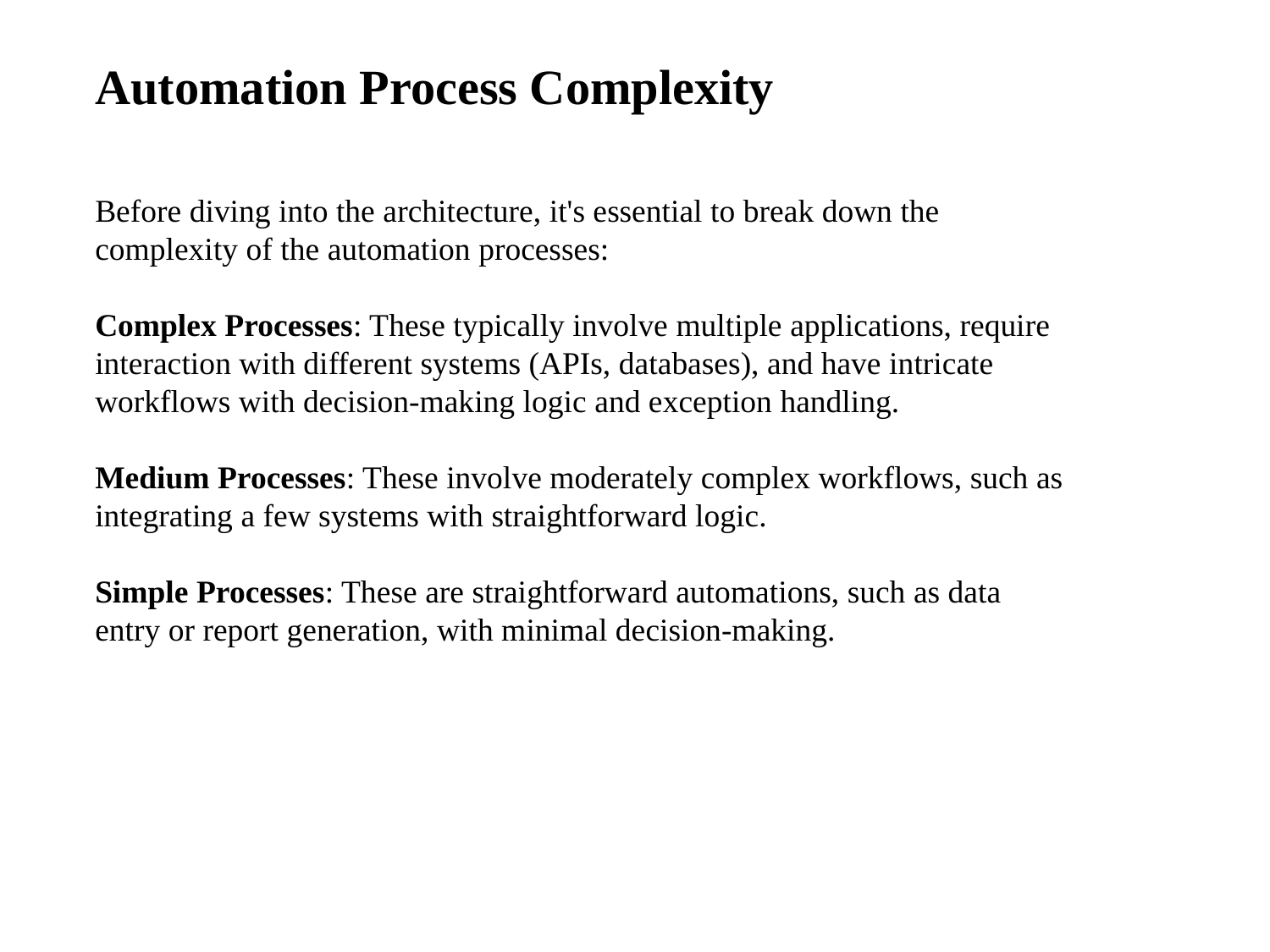

Automation Process Complexity
Before diving into the architecture, it's essential to break down the complexity of the automation processes:
Complex Processes: These typically involve multiple applications, require interaction with different systems (APIs, databases), and have intricate workflows with decision-making logic and exception handling.
Medium Processes: These involve moderately complex workflows, such as integrating a few systems with straightforward logic.
Simple Processes: These are straightforward automations, such as data entry or report generation, with minimal decision-making.